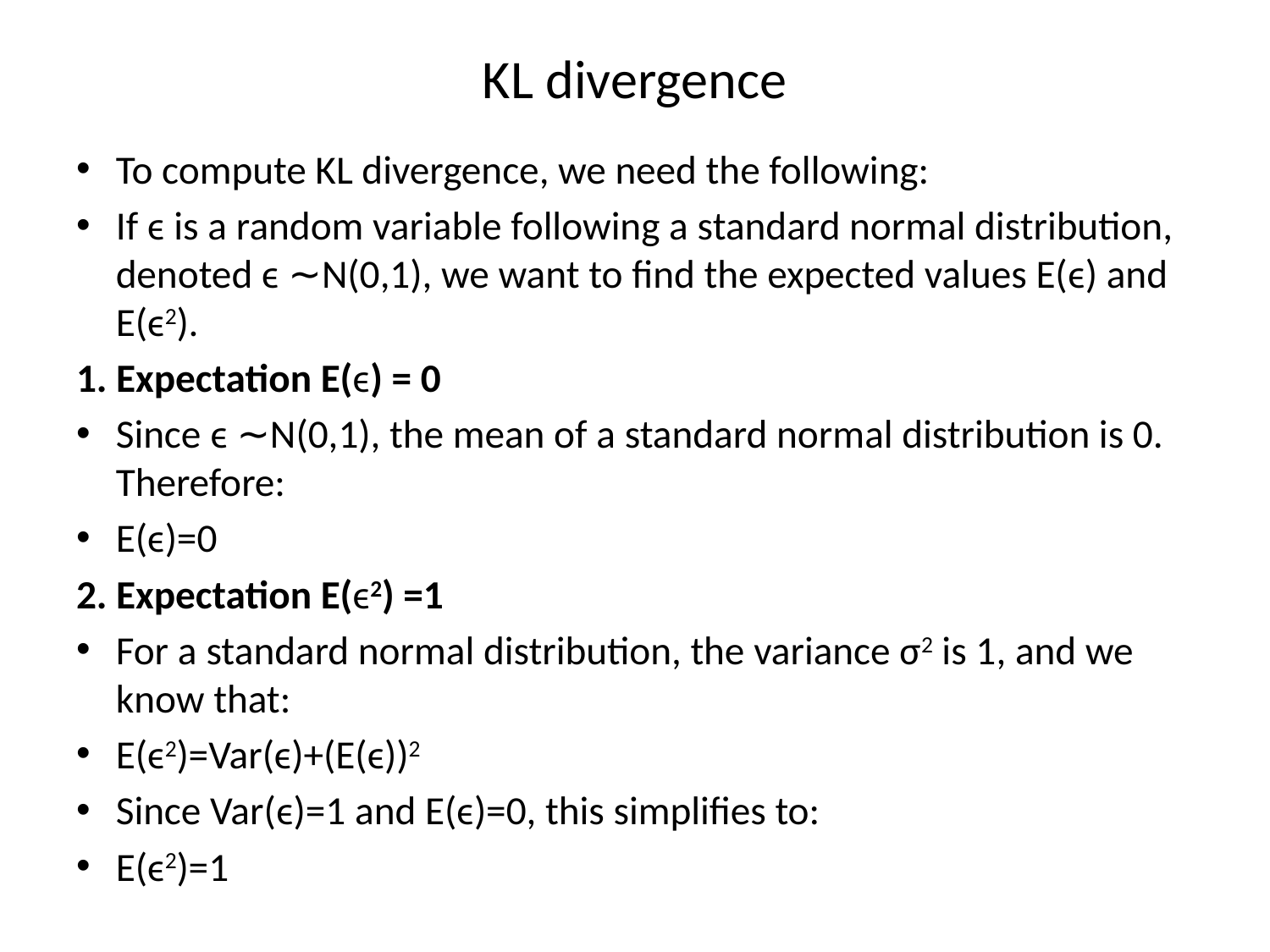

# KL divergence
To compute KL divergence, we need the following:
If ϵ is a random variable following a standard normal distribution, denoted ϵ ∼N(0,1), we want to find the expected values E(ϵ) and E(ϵ2).
1. Expectation E(ϵ) = 0
Since ϵ ∼N(0,1), the mean of a standard normal distribution is 0. Therefore:
E(ϵ)=0
2. Expectation E(ϵ2) =1
For a standard normal distribution, the variance σ2 is 1, and we know that:
E(ϵ2)=Var(ϵ)+(E(ϵ))2
Since Var(ϵ)=1 and E(ϵ)=0, this simplifies to:
E(ϵ2)=1